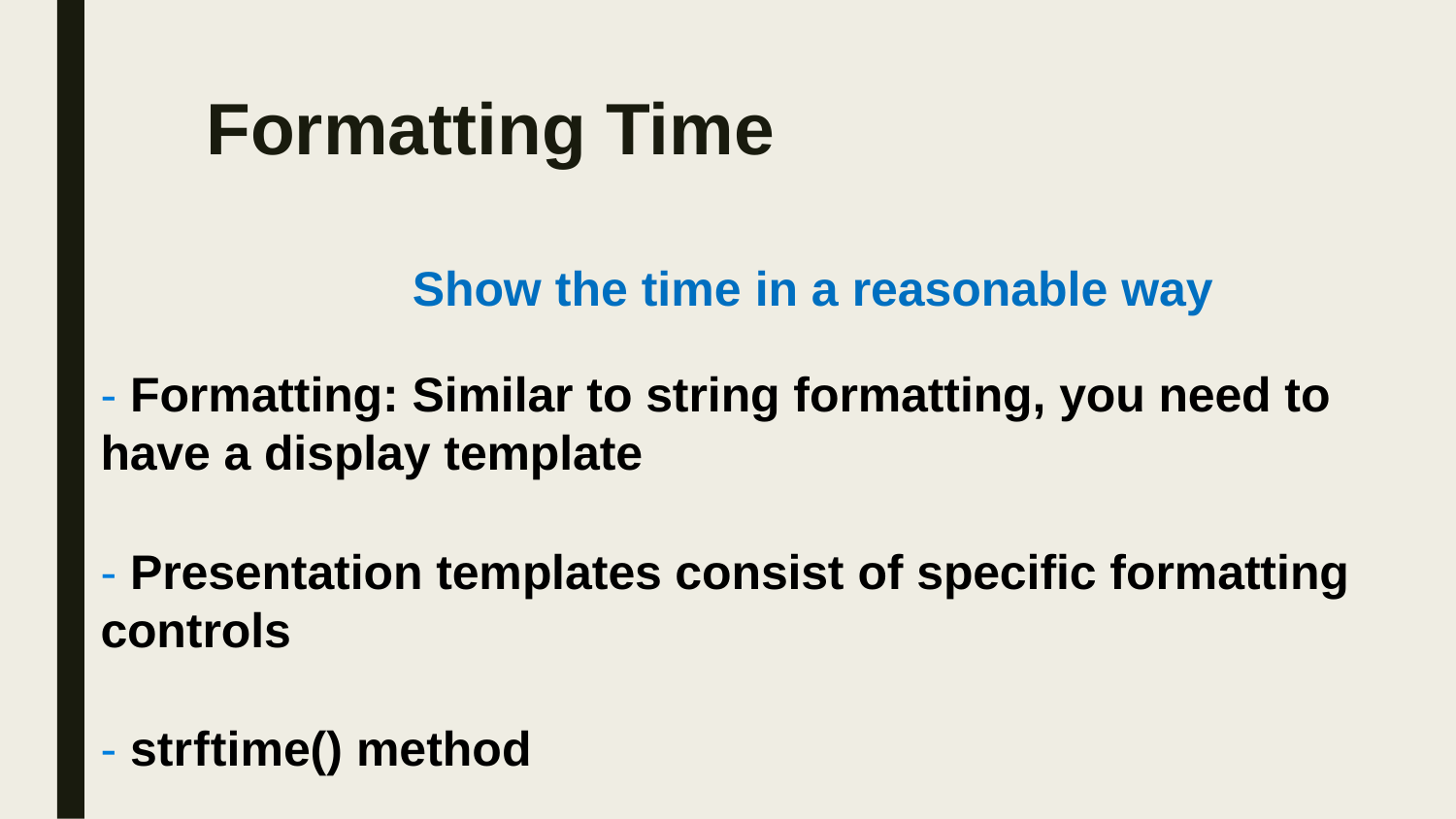

# Formatting Time
Show the time in a reasonable way

- Formatting: Similar to string formatting, you need to have a display template

- Presentation templates consist of specific formatting controls

- strftime() method